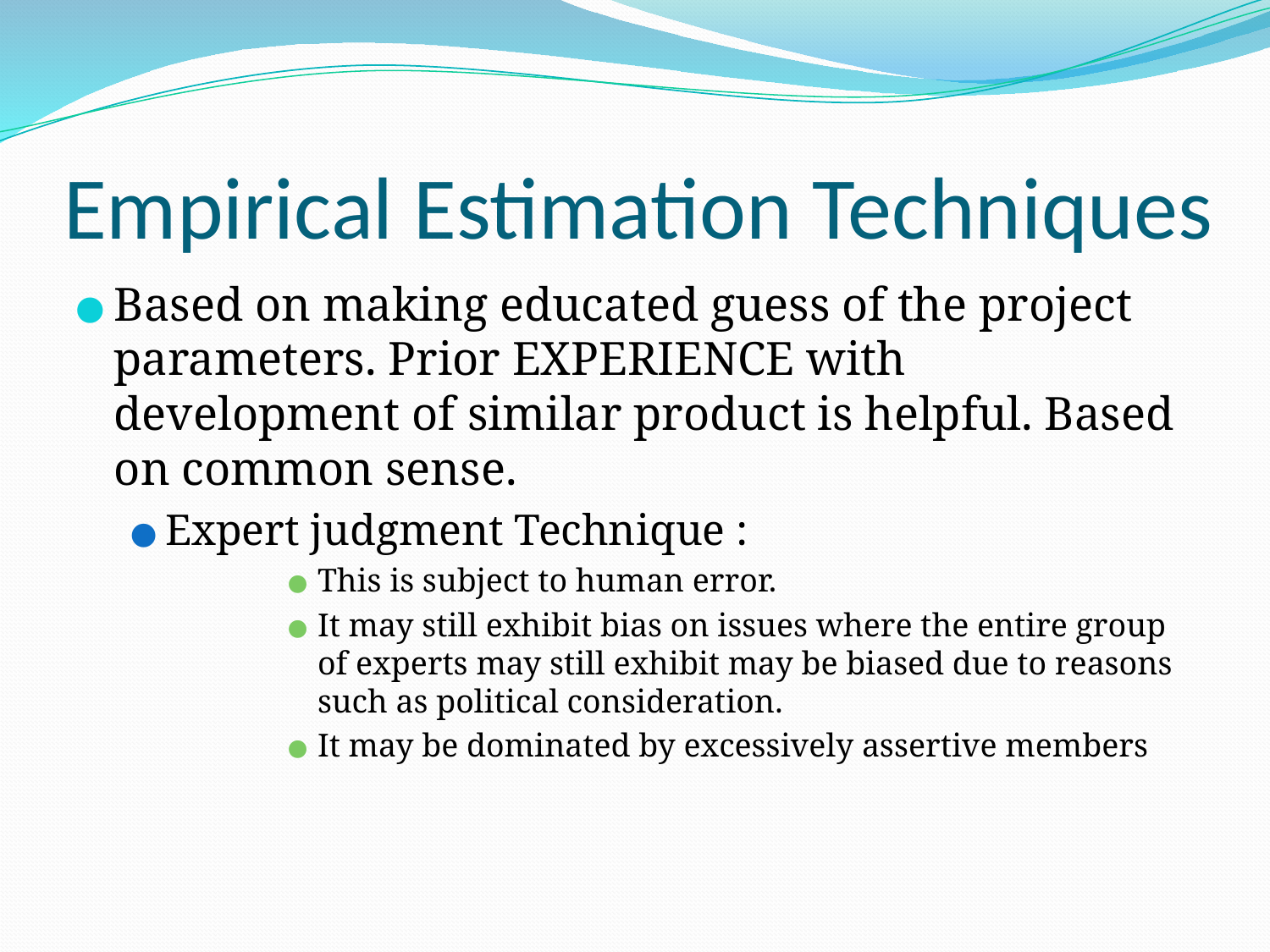

# Empirical Estimation Techniques
Based on making educated guess of the project parameters. Prior EXPERIENCE with development of similar product is helpful. Based on common sense.
Expert judgment Technique :
This is subject to human error.
It may still exhibit bias on issues where the entire group of experts may still exhibit may be biased due to reasons such as political consideration.
It may be dominated by excessively assertive members